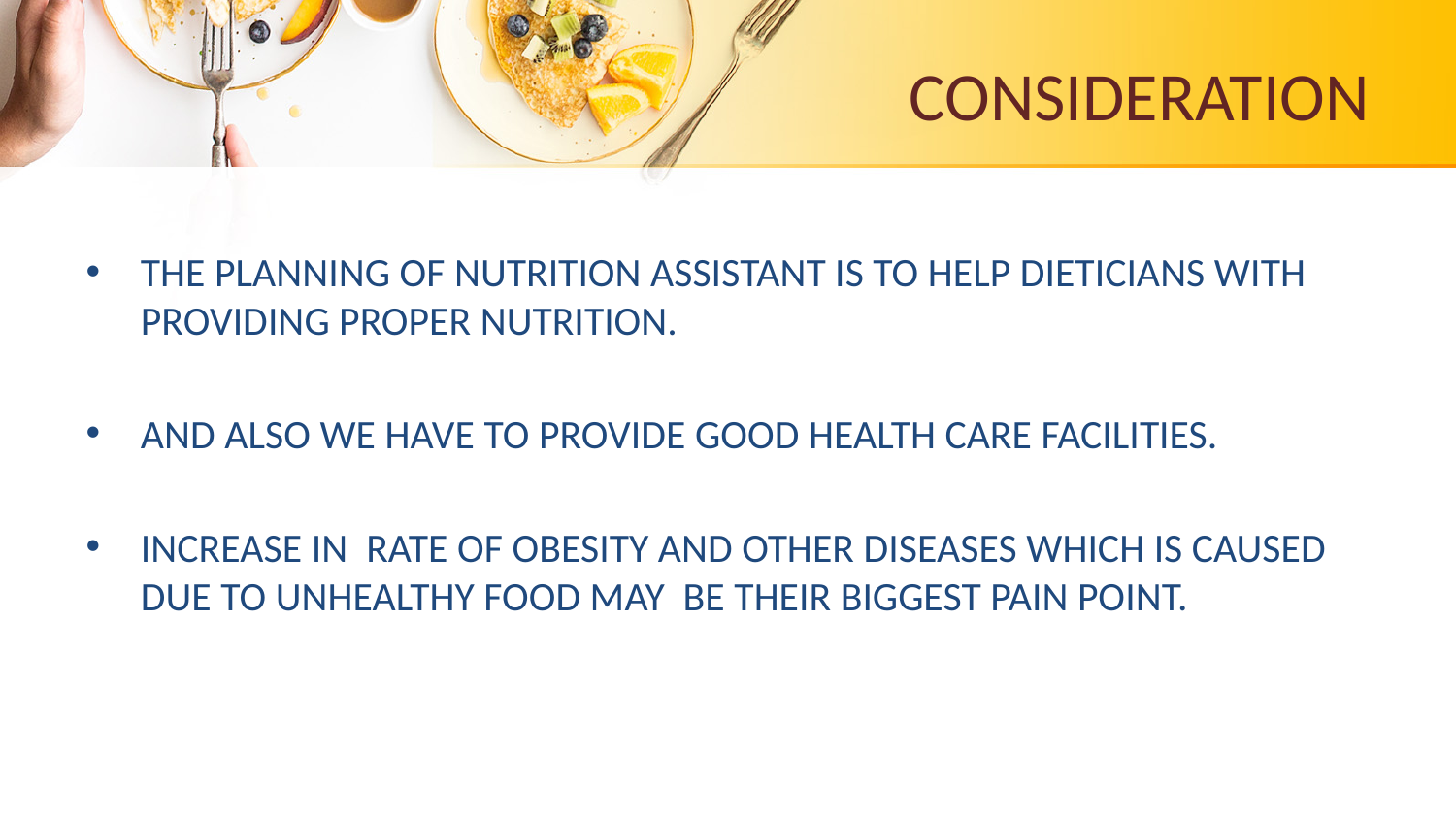

# CONSIDERATION
THE PLANNING OF NUTRITION ASSISTANT IS TO HELP DIETICIANS WITH PROVIDING PROPER NUTRITION.

AND ALSO WE HAVE TO PROVIDE GOOD HEALTH CARE FACILITIES.

INCREASE IN  RATE OF OBESITY AND OTHER DISEASES WHICH IS CAUSED DUE TO UNHEALTHY FOOD MAY  BE THEIR BIGGEST PAIN POINT.